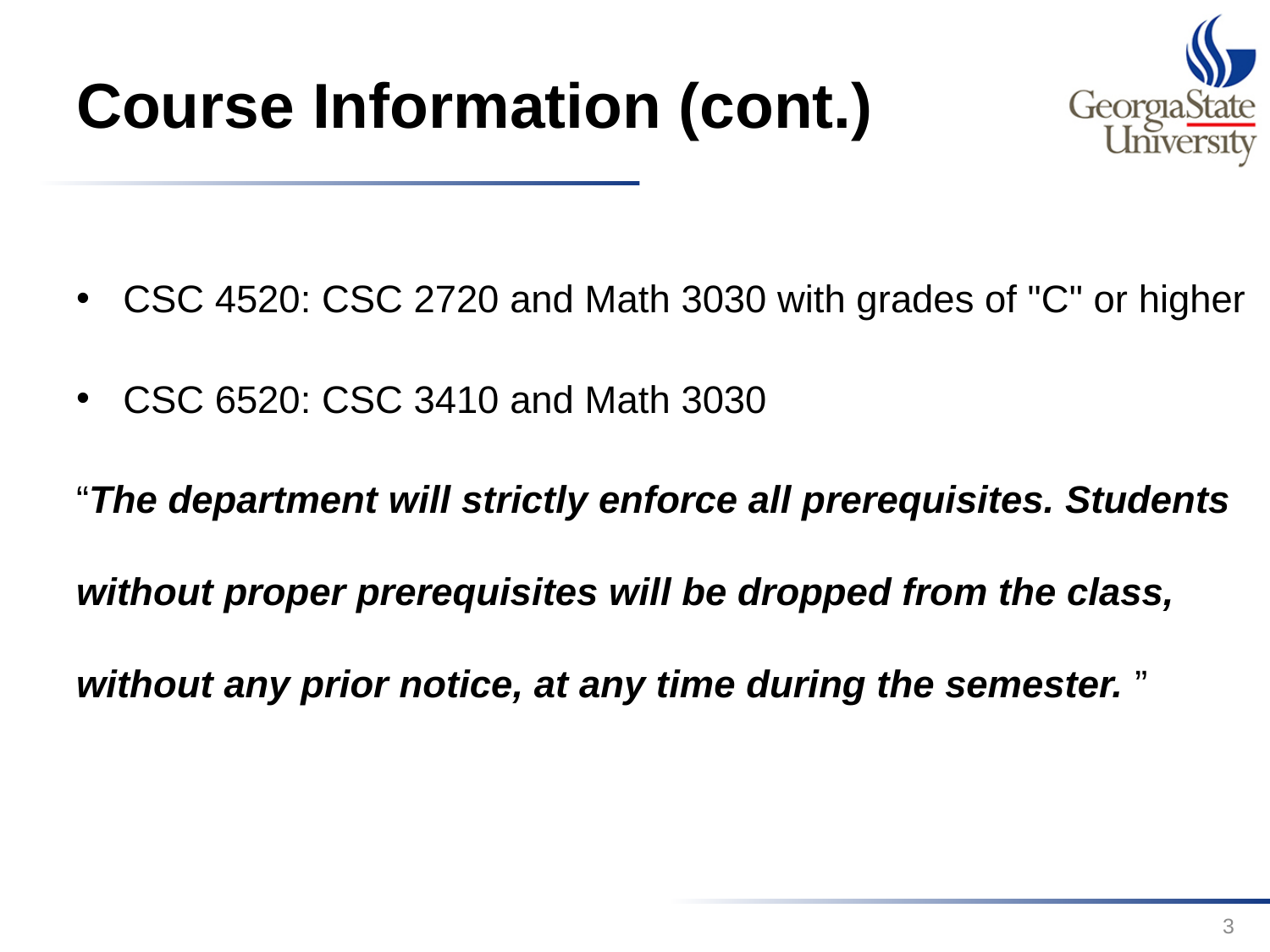

# Course Information (cont.)
CSC 4520: CSC 2720 and Math 3030 with grades of "C" or higher
CSC 6520: CSC 3410 and Math 3030
“The department will strictly enforce all prerequisites. Students without proper prerequisites will be dropped from the class, without any prior notice, at any time during the semester. ”
3